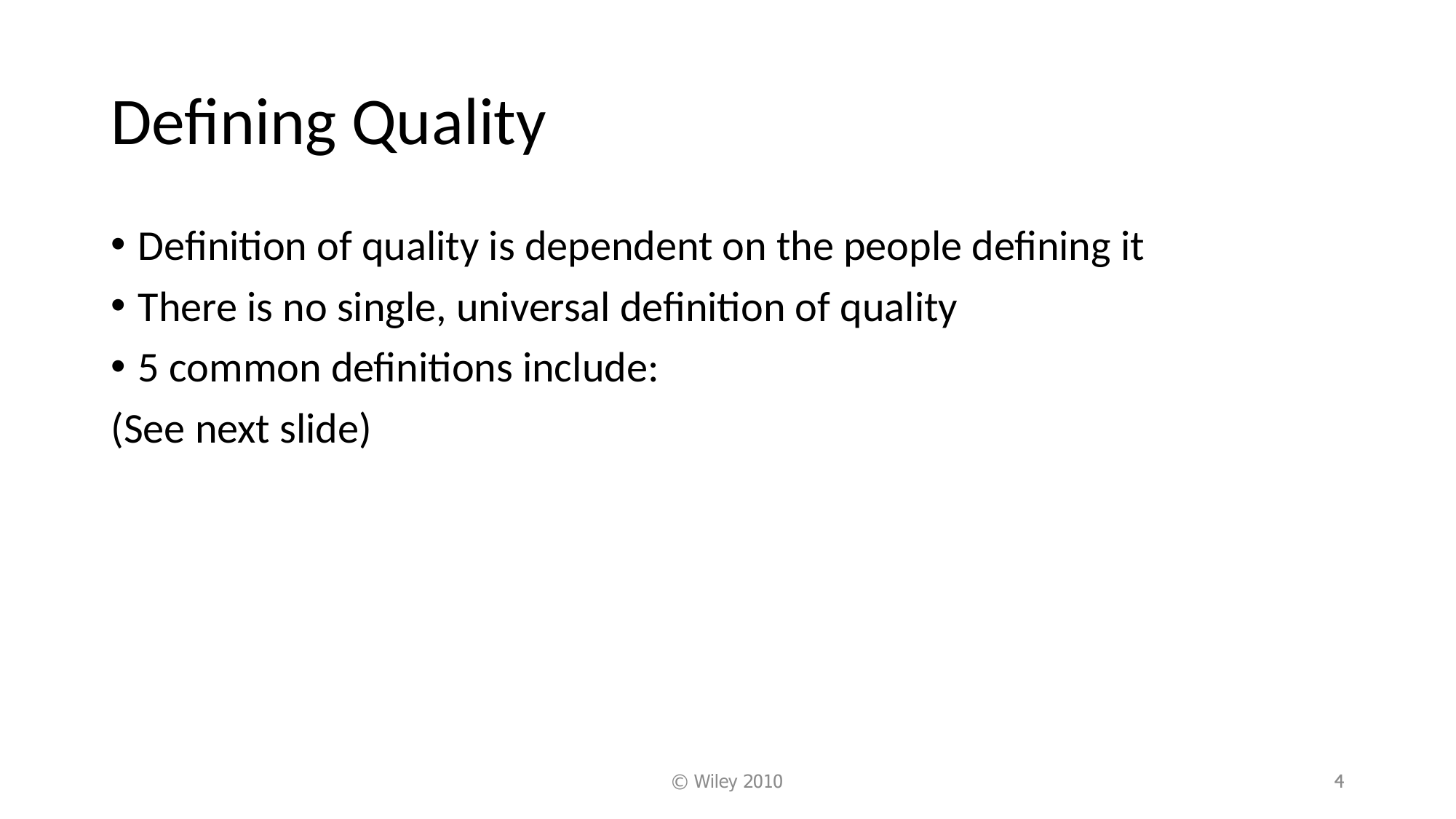

# Defining Quality
Definition of quality is dependent on the people defining it
There is no single, universal definition of quality
5 common definitions include:
(See next slide)
© Wiley 2010
4